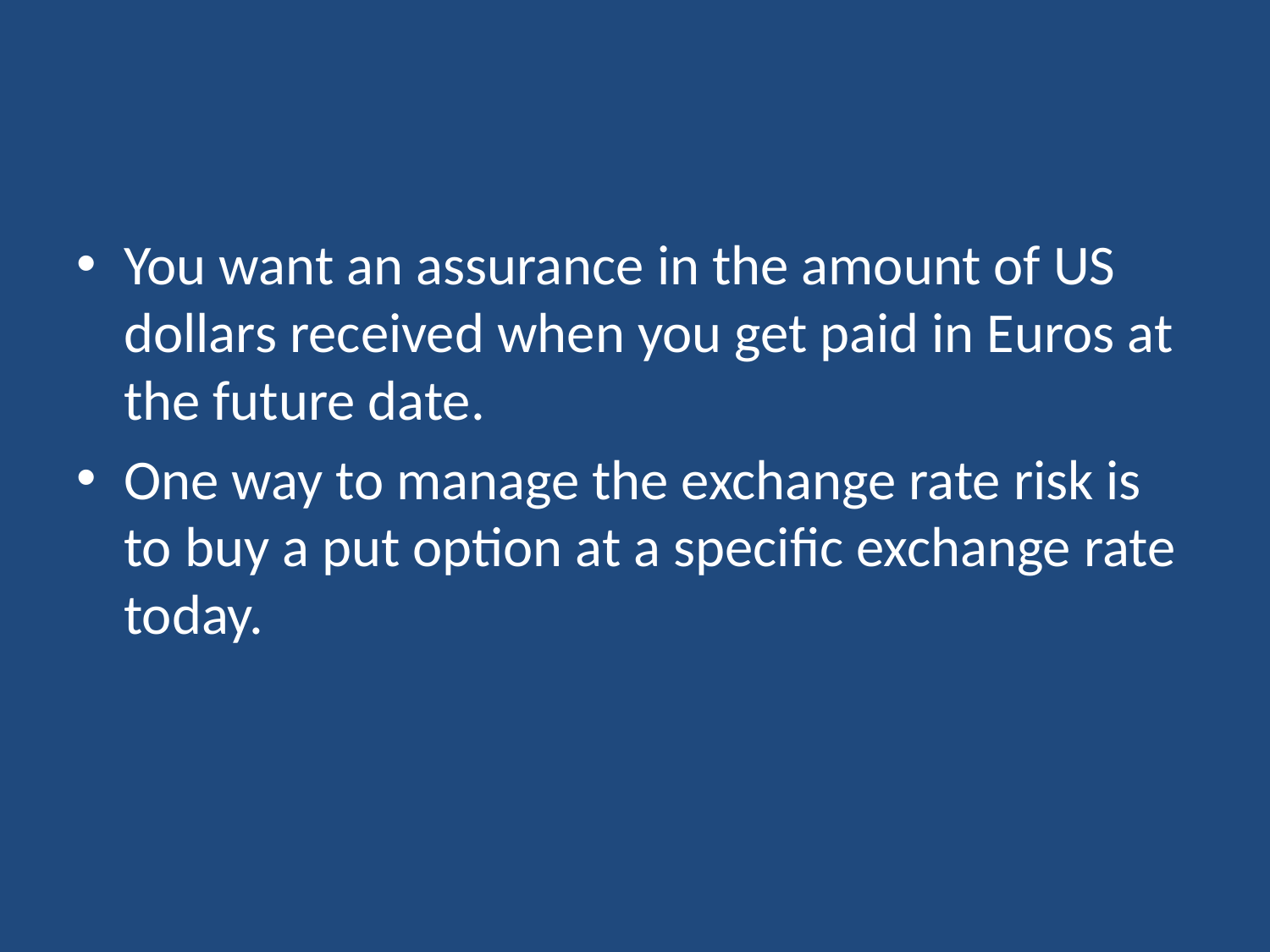

#
You want an assurance in the amount of US dollars received when you get paid in Euros at the future date.
One way to manage the exchange rate risk is to buy a put option at a specific exchange rate today.